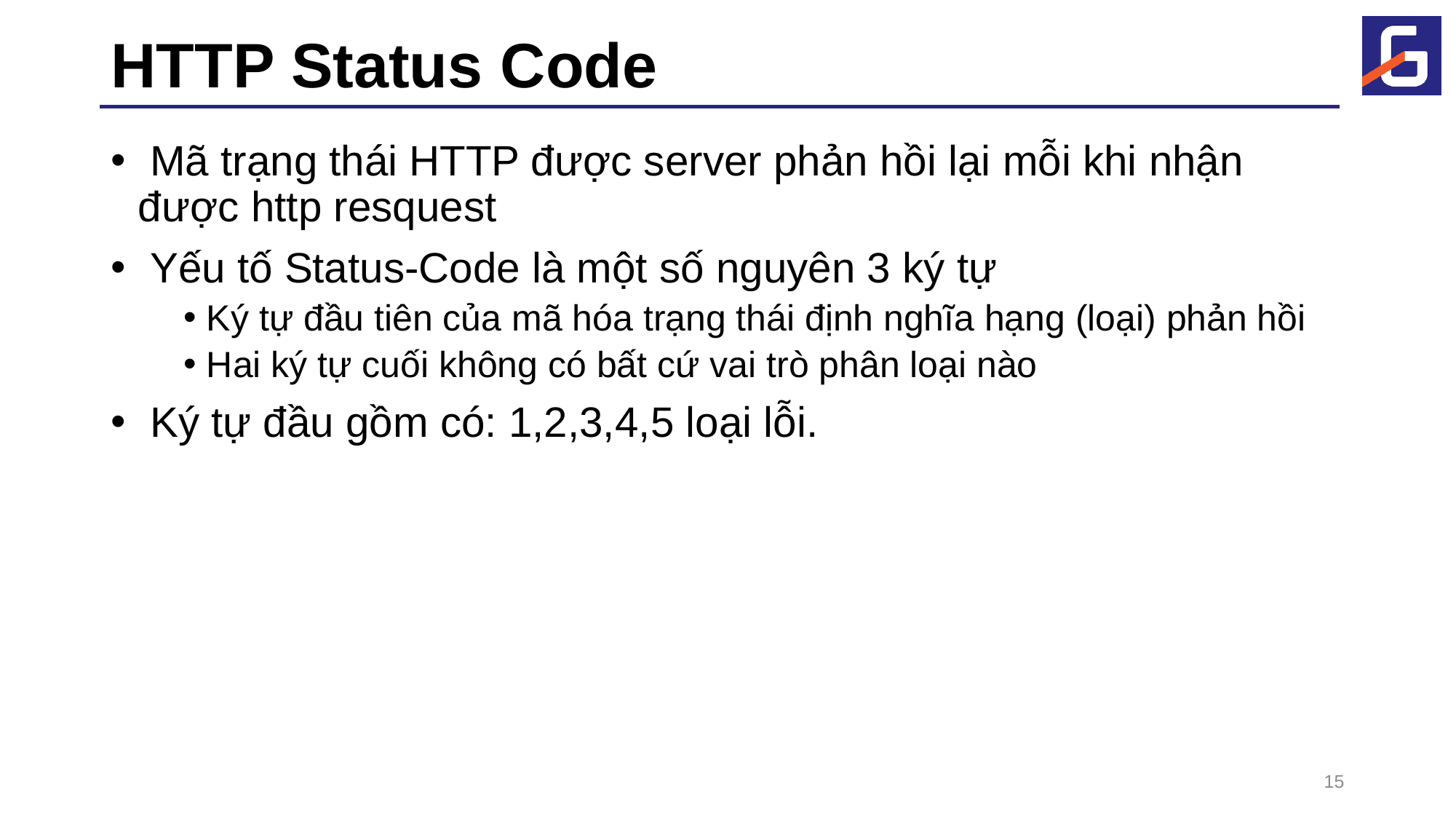

# HTTP Status Code
 Mã trạng thái HTTP được server phản hồi lại mỗi khi nhận được http resquest
 Yếu tố Status-Code là một số nguyên 3 ký tự
 Ký tự đầu tiên của mã hóa trạng thái định nghĩa hạng (loại) phản hồi
 Hai ký tự cuối không có bất cứ vai trò phân loại nào
 Ký tự đầu gồm có: 1,2,3,4,5 loại lỗi.
15